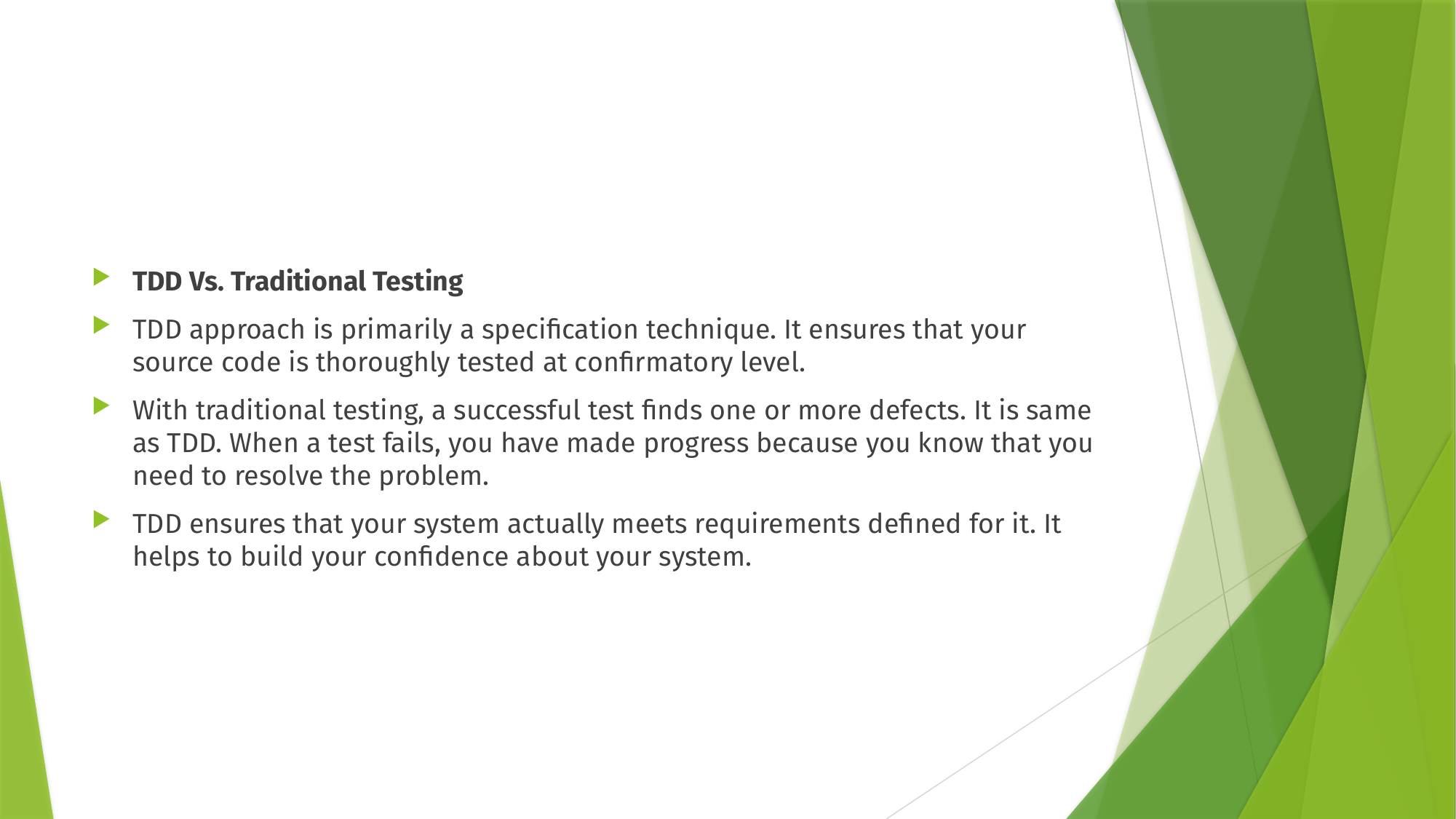

#
TDD Vs. Traditional Testing
TDD approach is primarily a specification technique. It ensures that your source code is thoroughly tested at confirmatory level.
With traditional testing, a successful test finds one or more defects. It is same as TDD. When a test fails, you have made progress because you know that you need to resolve the problem.
TDD ensures that your system actually meets requirements defined for it. It helps to build your confidence about your system.